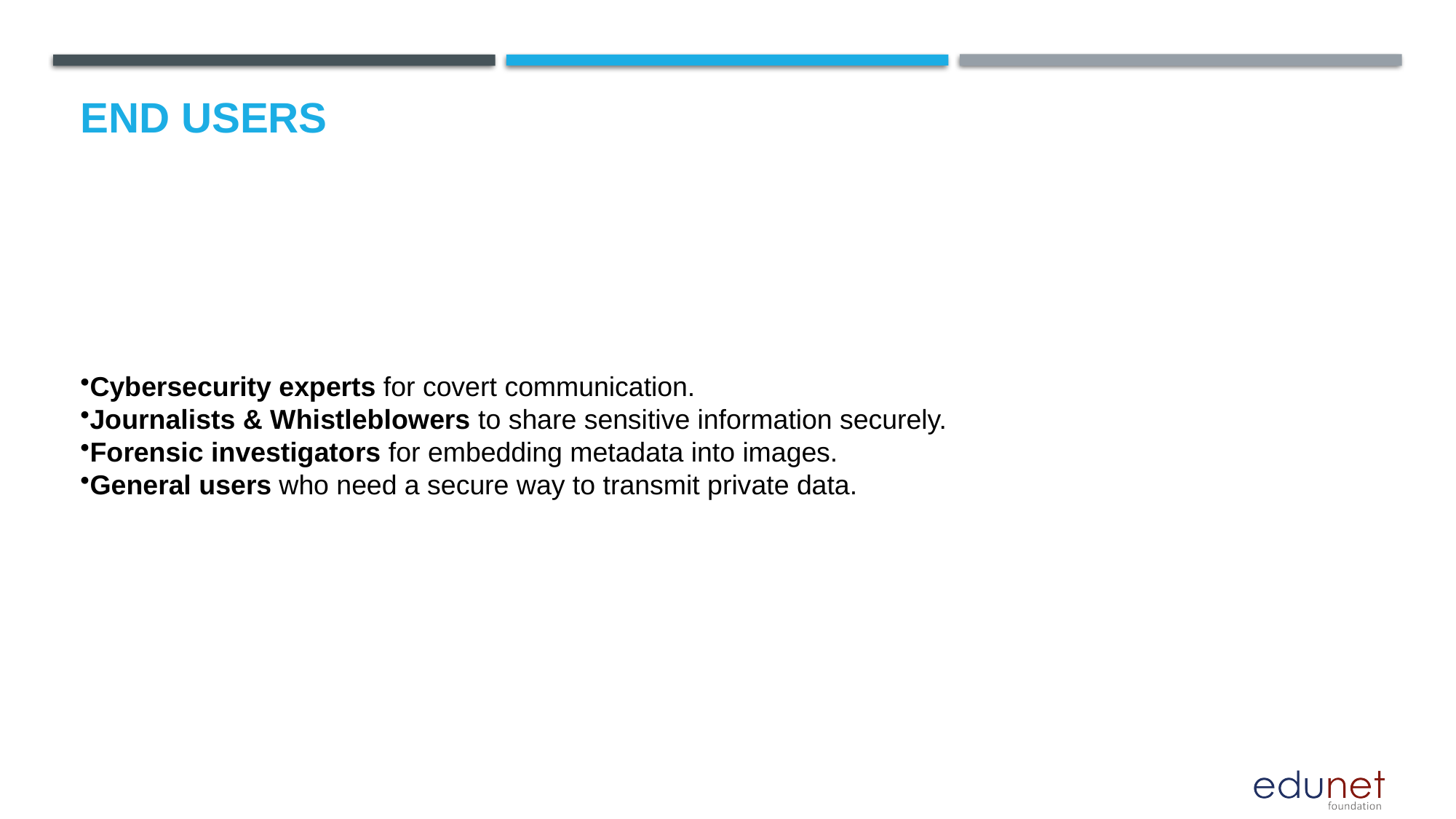

# End users
Cybersecurity experts for covert communication.
Journalists & Whistleblowers to share sensitive information securely.
Forensic investigators for embedding metadata into images.
General users who need a secure way to transmit private data.